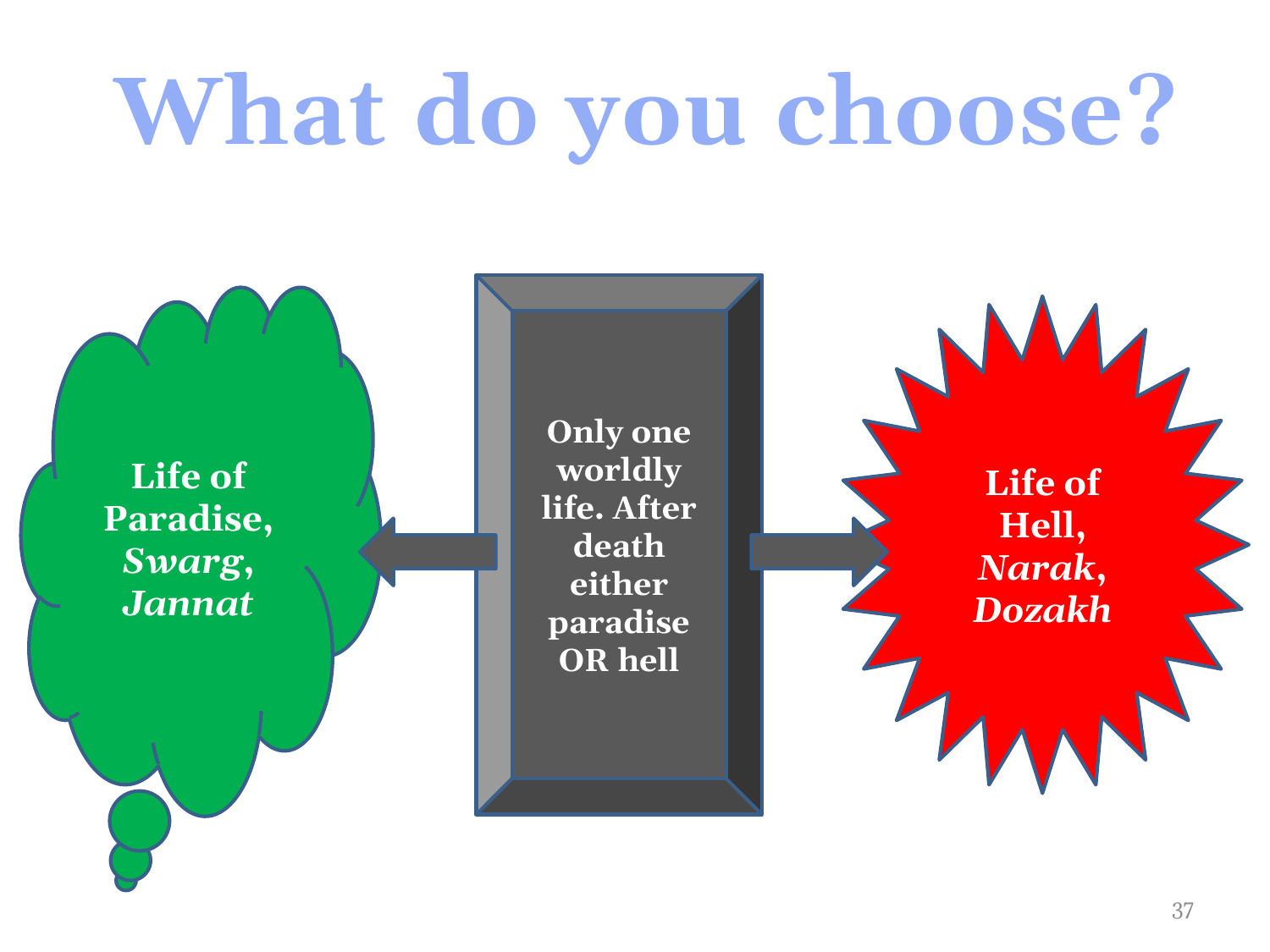

What do you choose?
Only one worldly life. After death either paradise OR hell
Life of Paradise, Swarg, Jannat
Life of Hell, Narak, Dozakh

37